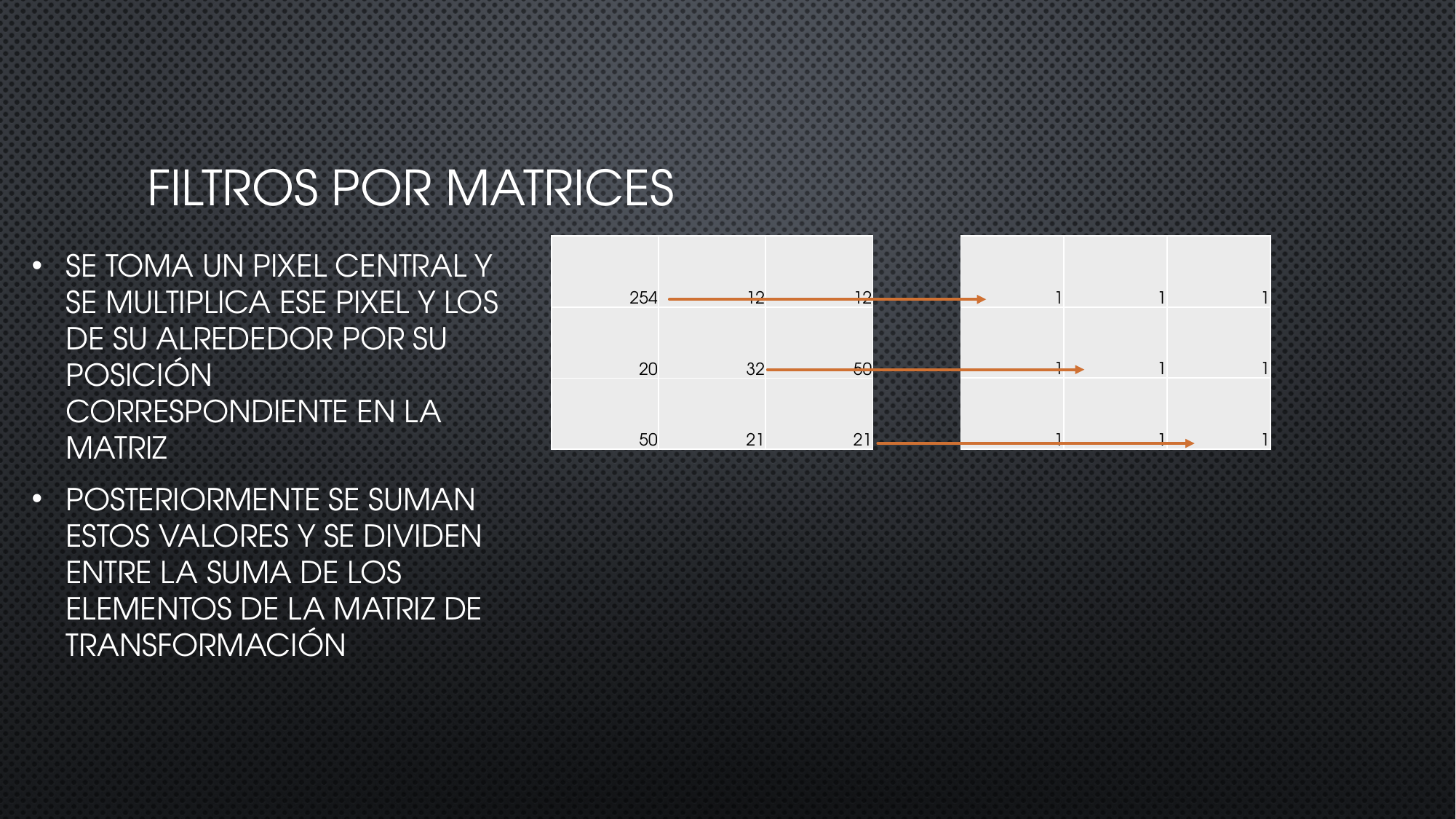

# Filtros por matrices
| 254 | 12 | 12 |
| --- | --- | --- |
| 20 | 32 | 50 |
| 50 | 21 | 21 |
| 1 | 1 | 1 |
| --- | --- | --- |
| 1 | 1 | 1 |
| 1 | 1 | 1 |
Se toma un pixel central y se multiplica ese pixel y los de su alrededor por su posición correspondiente en la matriz
Posteriormente se suman estos valores y se dividen entre la suma de los elementos de la matriz de transformación